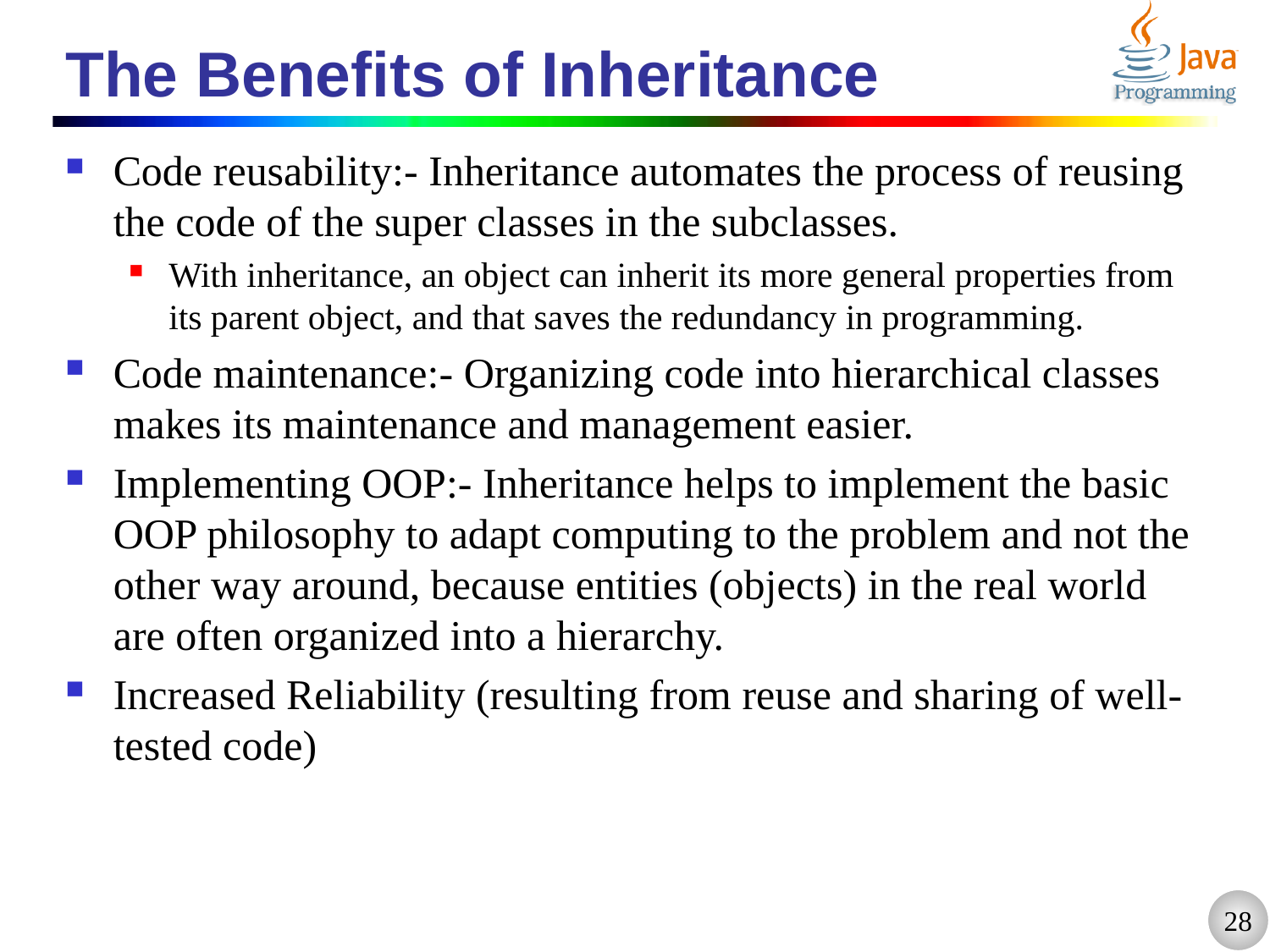

# The Benefits of Inheritance
Code reusability:- Inheritance automates the process of reusing the code of the super classes in the subclasses.
With inheritance, an object can inherit its more general properties from its parent object, and that saves the redundancy in programming.
Code maintenance:- Organizing code into hierarchical classes makes its maintenance and management easier.
Implementing OOP:- Inheritance helps to implement the basic OOP philosophy to adapt computing to the problem and not the other way around, because entities (objects) in the real world are often organized into a hierarchy.
Increased Reliability (resulting from reuse and sharing of well-tested code)